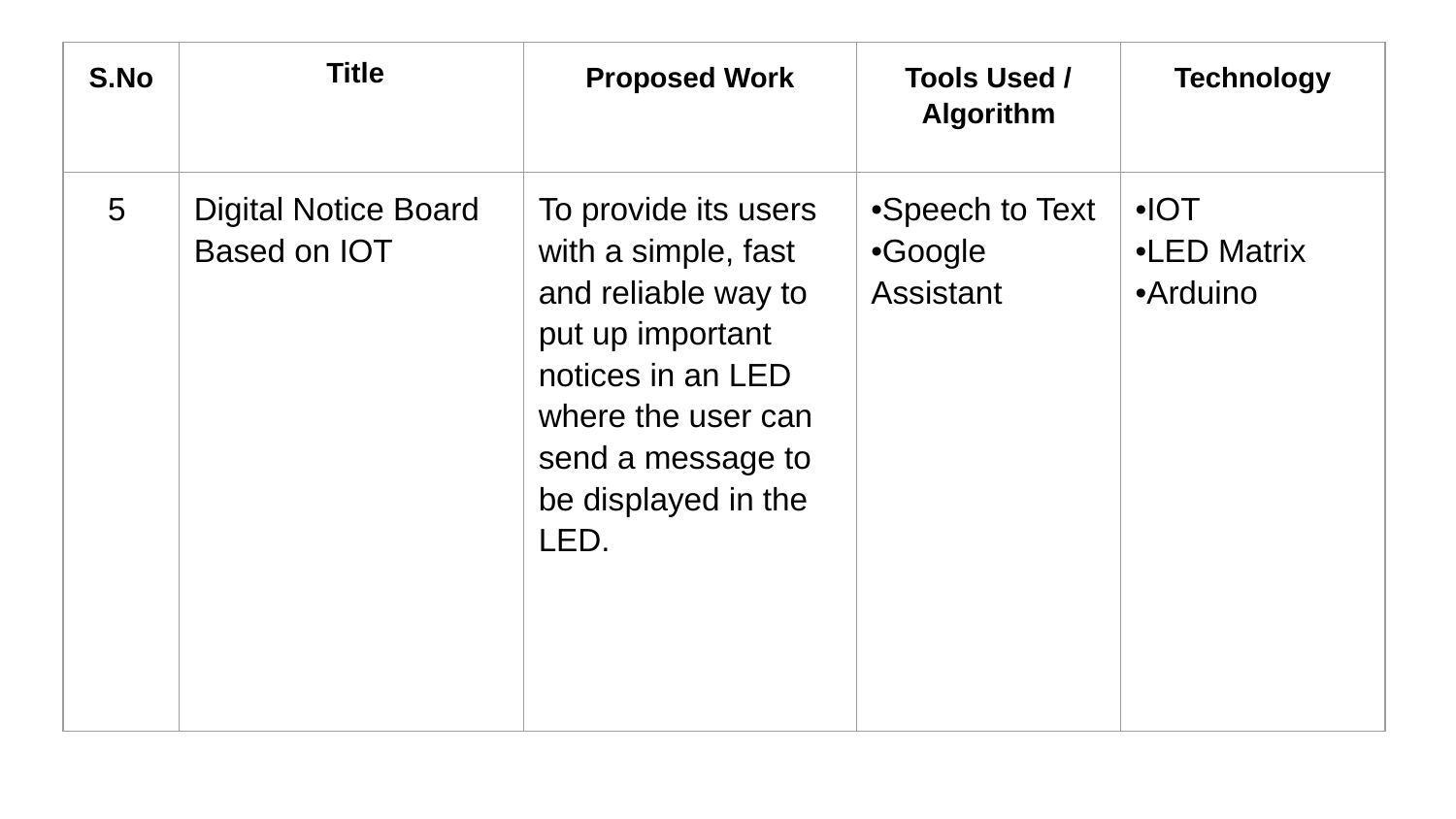

| S.No | Title | Proposed Work | Tools Used / Algorithm | Technology |
| --- | --- | --- | --- | --- |
| 5 | Digital Notice Board Based on IOT | To provide its users with a simple, fast and reliable way to put up important notices in an LED where the user can send a message to be displayed in the LED. | •Speech to Text •Google Assistant | •IOT •LED Matrix •Arduino |